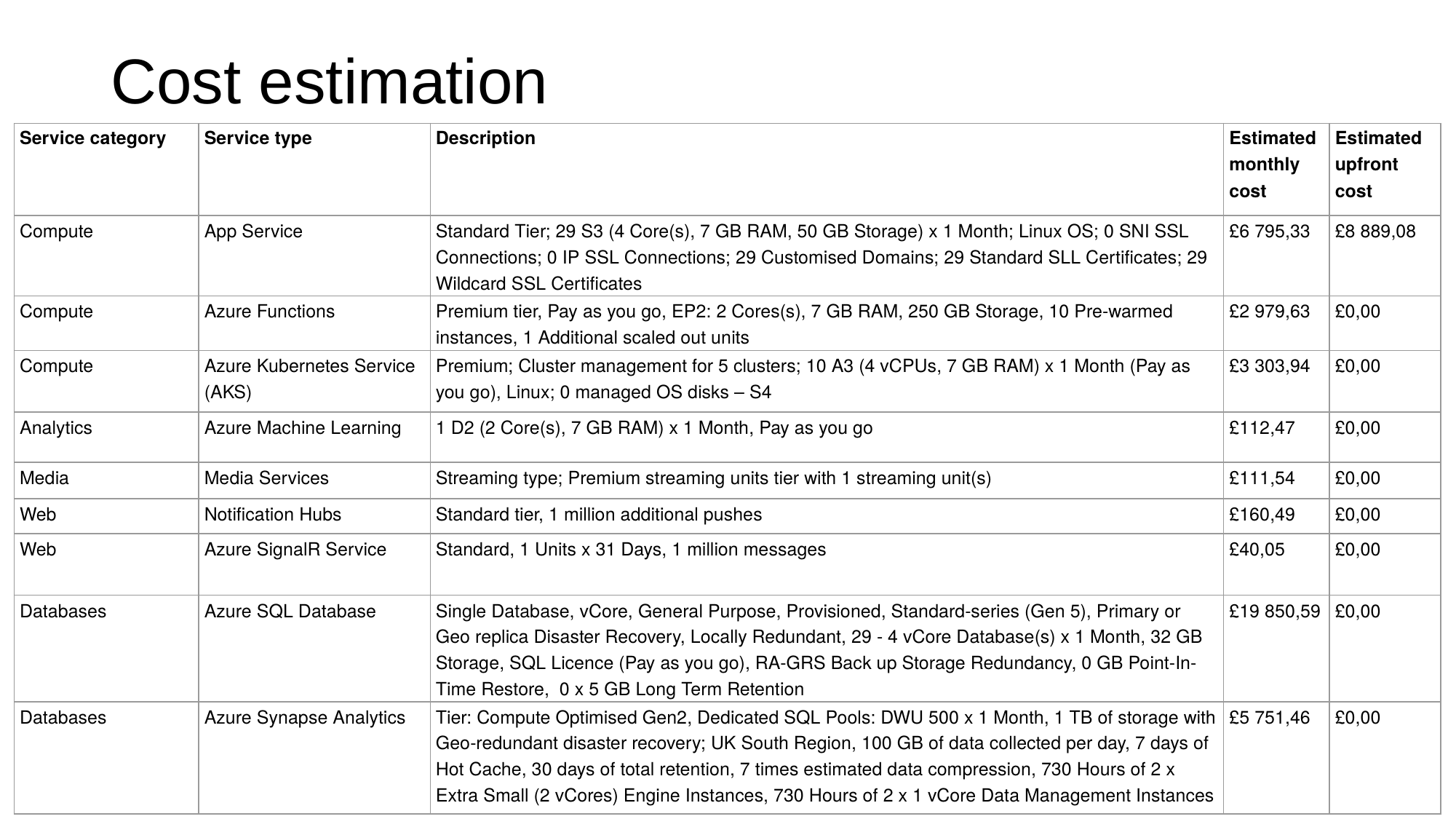

# Cost estimation
| Service category | Service type | Description | Estimated monthly cost | Estimated upfront cost |
| --- | --- | --- | --- | --- |
| Compute | App Service | Standard Tier; 29 S3 (4 Core(s), 7 GB RAM, 50 GB Storage) x 1 Month; Linux OS; 0 SNI SSL Connections; 0 IP SSL Connections; 29 Customised Domains; 29 Standard SLL Certificates; 29 Wildcard SSL Certificates | £6 795,33 | £8 889,08 |
| Compute | Azure Functions | Premium tier, Pay as you go, EP2: 2 Cores(s), 7 GB RAM, 250 GB Storage, 10 Pre-warmed instances, 1 Additional scaled out units | £2 979,63 | £0,00 |
| Compute | Azure Kubernetes Service (AKS) | Premium; Cluster management for 5 clusters; 10 A3 (4 vCPUs, 7 GB RAM) x 1 Month (Pay as you go), Linux; 0 managed OS disks – S4 | £3 303,94 | £0,00 |
| Analytics | Azure Machine Learning | 1 D2 (2 Core(s), 7 GB RAM) x 1 Month, Pay as you go | £112,47 | £0,00 |
| Media | Media Services | Streaming type; Premium streaming units tier with 1 streaming unit(s) | £111,54 | £0,00 |
| Web | Notification Hubs | Standard tier, 1 million additional pushes | £160,49 | £0,00 |
| Web | Azure SignalR Service | Standard, 1 Units x 31 Days, 1 million messages | £40,05 | £0,00 |
| Databases | Azure SQL Database | Single Database, vCore, General Purpose, Provisioned, Standard-series (Gen 5), Primary or Geo replica Disaster Recovery, Locally Redundant, 29 - 4 vCore Database(s) x 1 Month, 32 GB Storage, SQL Licence (Pay as you go), RA-GRS Back up Storage Redundancy, 0 GB Point-In-Time Restore,  0 x 5 GB Long Term Retention | £19 850,59 | £0,00 |
| Databases | Azure Synapse Analytics | Tier: Compute Optimised Gen2, Dedicated SQL Pools: DWU 500 x 1 Month, 1 TB of storage with Geo-redundant disaster recovery; UK South Region, 100 GB of data collected per day, 7 days of Hot Cache, 30 days of total retention, 7 times estimated data compression, 730 Hours of 2 x Extra Small (2 vCores) Engine Instances, 730 Hours of 2 x 1 vCore Data Management Instances | £5 751,46 | £0,00 |